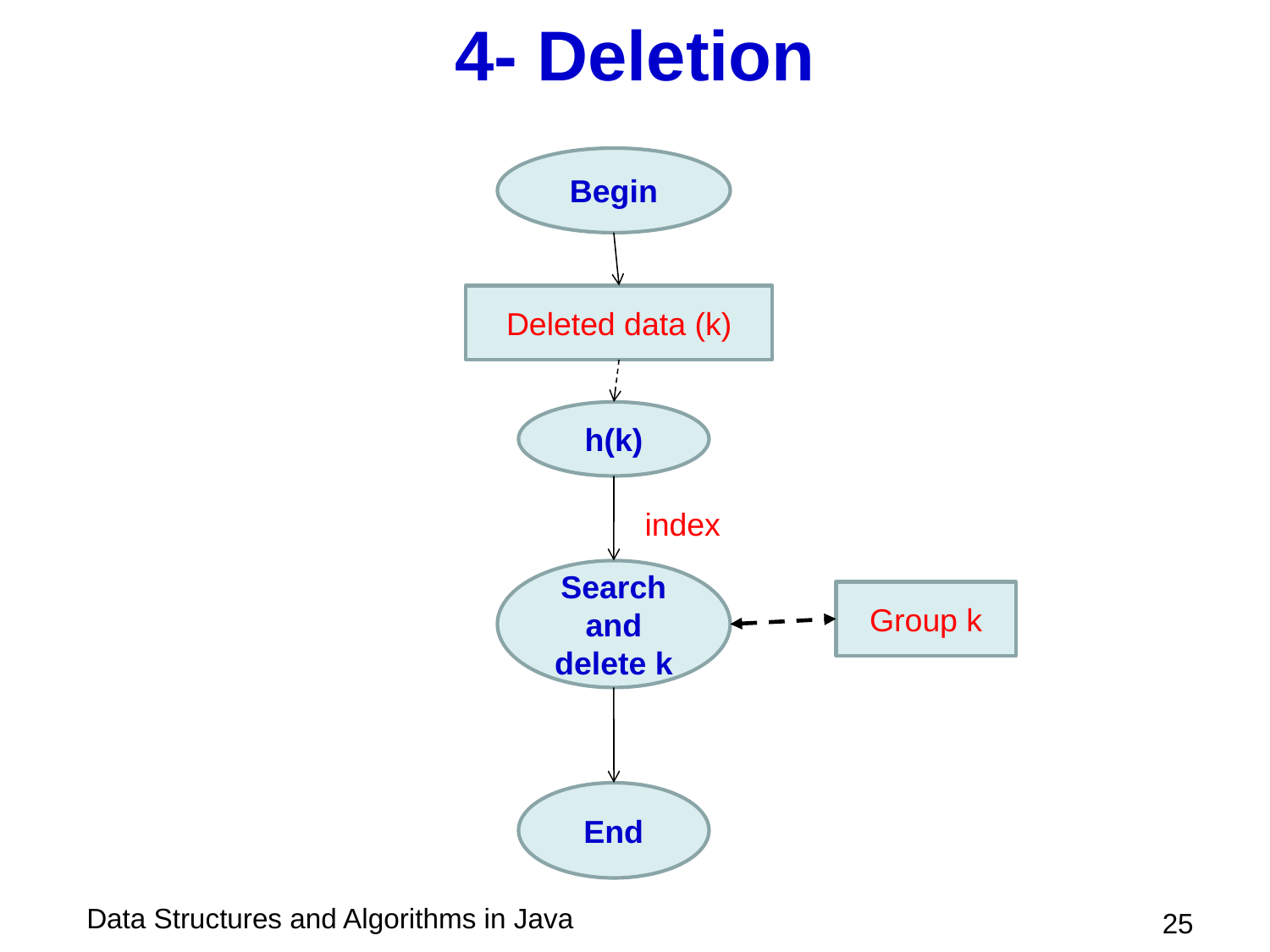

# 4- Deletion
Begin
Deleted data (k)
h(k)
index
Search and delete k
Group k
End
 25